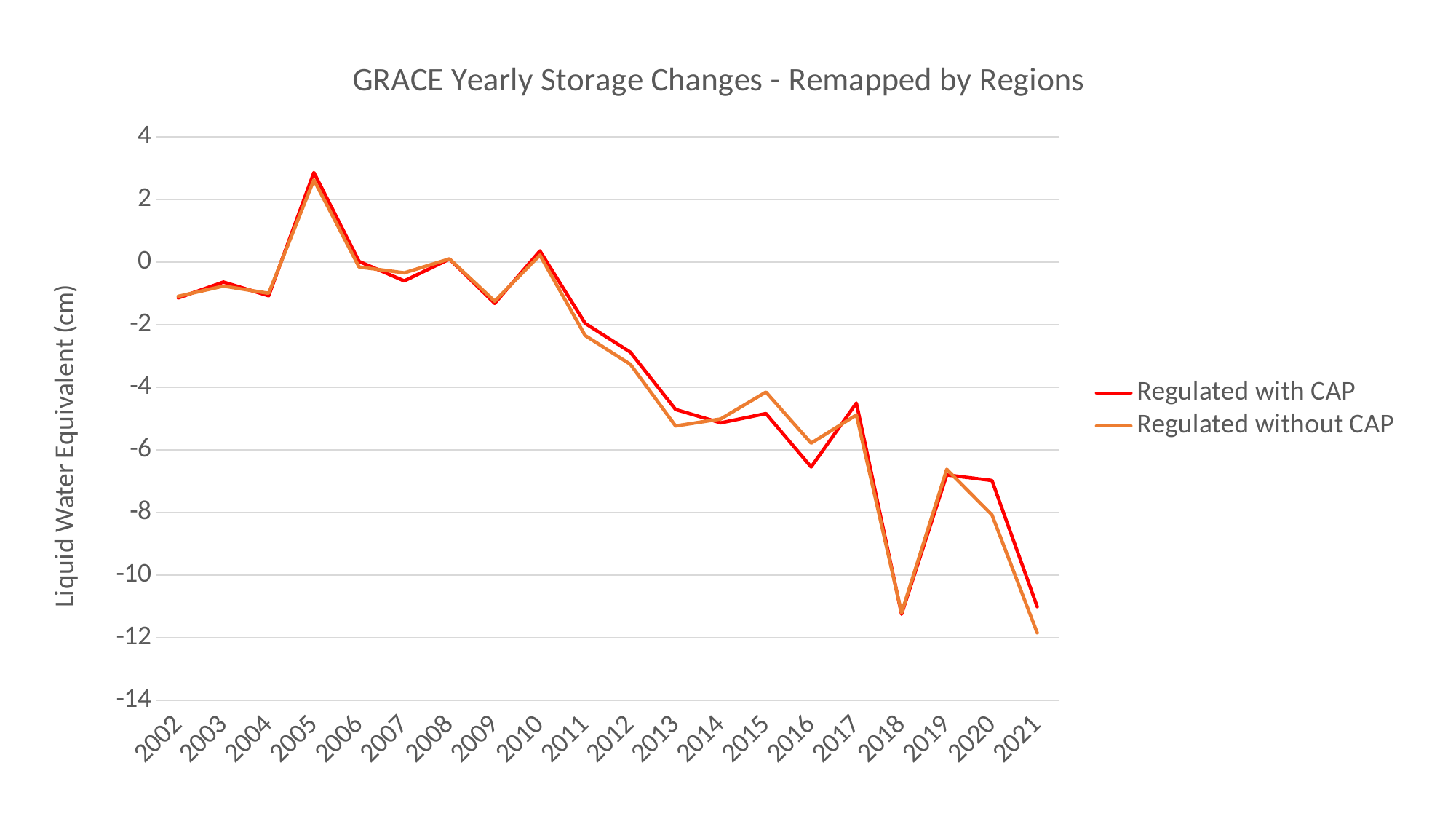

### Chart: GRACE Yearly Storage Changes - Remapped by Regions

| Category | Regulated with CAP | Regulated without CAP |
|---|---|---|
| 2002 | -1.14225561 | -1.09028590428571 |
| 2003 | -0.635515331818181 | -0.762664298181818 |
| 2004 | -1.07386109583333 | -0.993263405 |
| 2005 | 2.86420147383333 | 2.628646775 |
| 2006 | 0.0243865291666666 | -0.153611547916666 |
| 2007 | -0.598236997499999 | -0.340213297499999 |
| 2008 | 0.10012597875 | 0.105566648083333 |
| 2009 | -1.31661588083333 | -1.24712505583333 |
| 2010 | 0.361182373333333 | 0.226134334166666 |
| 2011 | -1.95319571699999 | -2.341403414 |
| 2012 | -2.874195332 | -3.2612502 |
| 2013 | -4.70485945555555 | -5.23318726666666 |
| 2014 | -5.13416954444444 | -5.00961647777777 |
| 2015 | -4.83788344444444 | -4.15093248888888 |
| 2016 | -6.5451874 | -5.78295501111111 |
| 2017 | -4.50238928 | -4.8805089 |
| 2018 | -11.246322 | -11.205241 |
| 2019 | -6.79724090833333 | -6.620603675 |
| 2020 | -6.97642828333333 | -8.07533144166666 |
| 2021 | -11.0081708 | -11.84459175 |